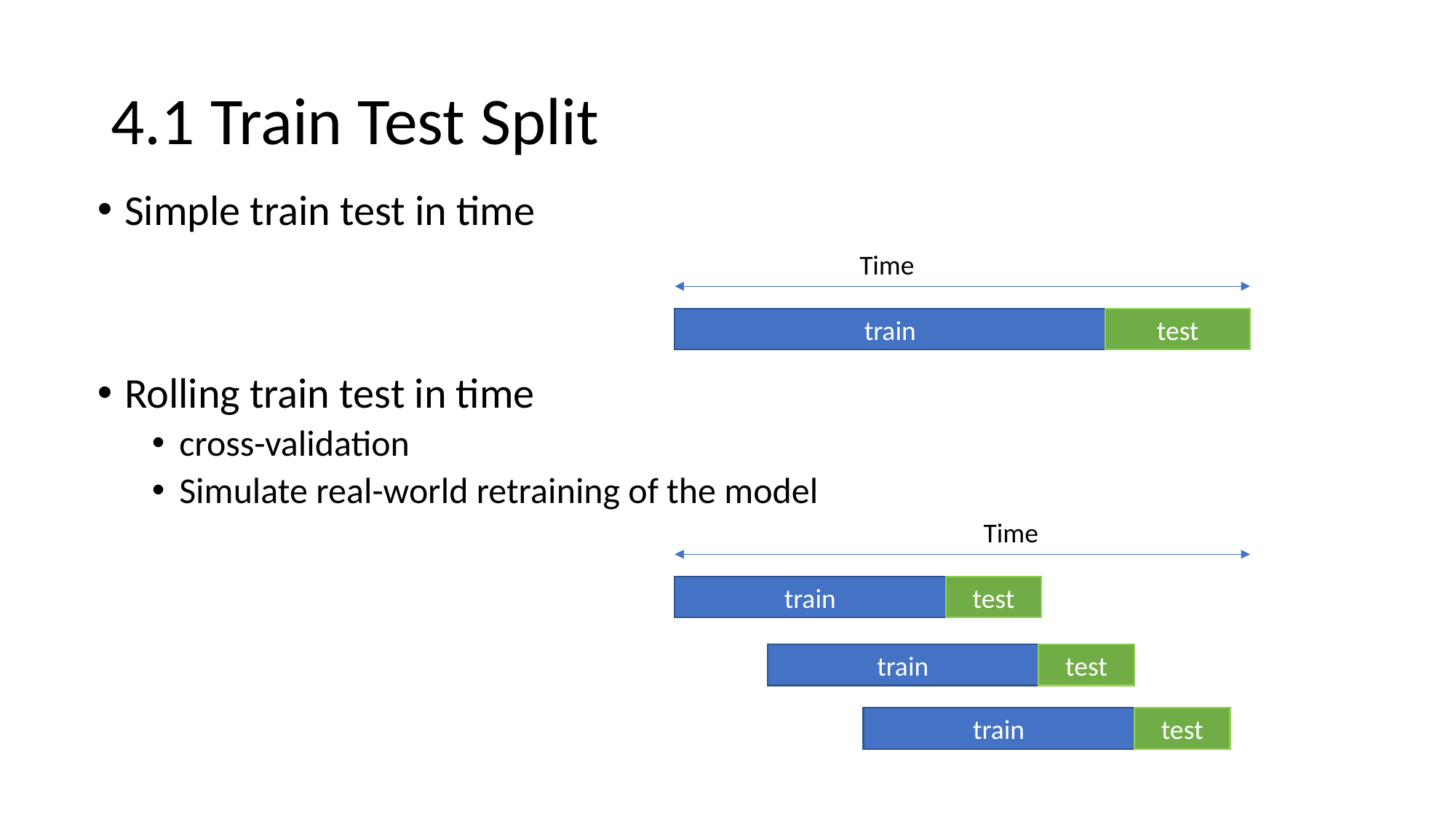

# 4.1 Train Test Split
Simple train test in time

Rolling train test in time
cross-validation
Simulate real-world retraining of the model
Time
train
test
Time
train
test
train
test
train
test